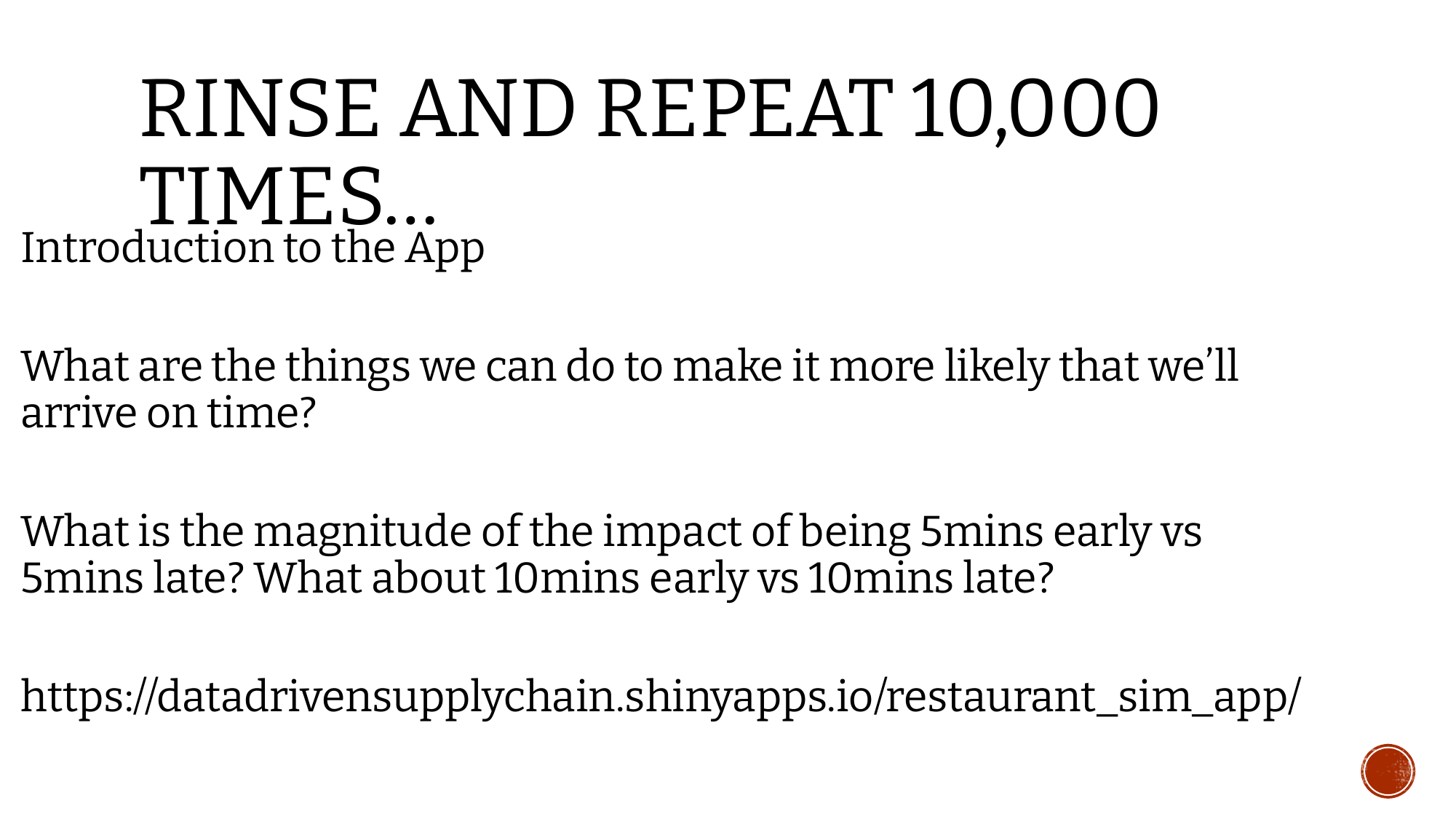

# Rinse and Repeat 10,000 Times…
Introduction to the App

What are the things we can do to make it more likely that we’ll arrive on time?

What is the magnitude of the impact of being 5mins early vs 5mins late? What about 10mins early vs 10mins late?

https://datadrivensupplychain.shinyapps.io/restaurant_sim_app/